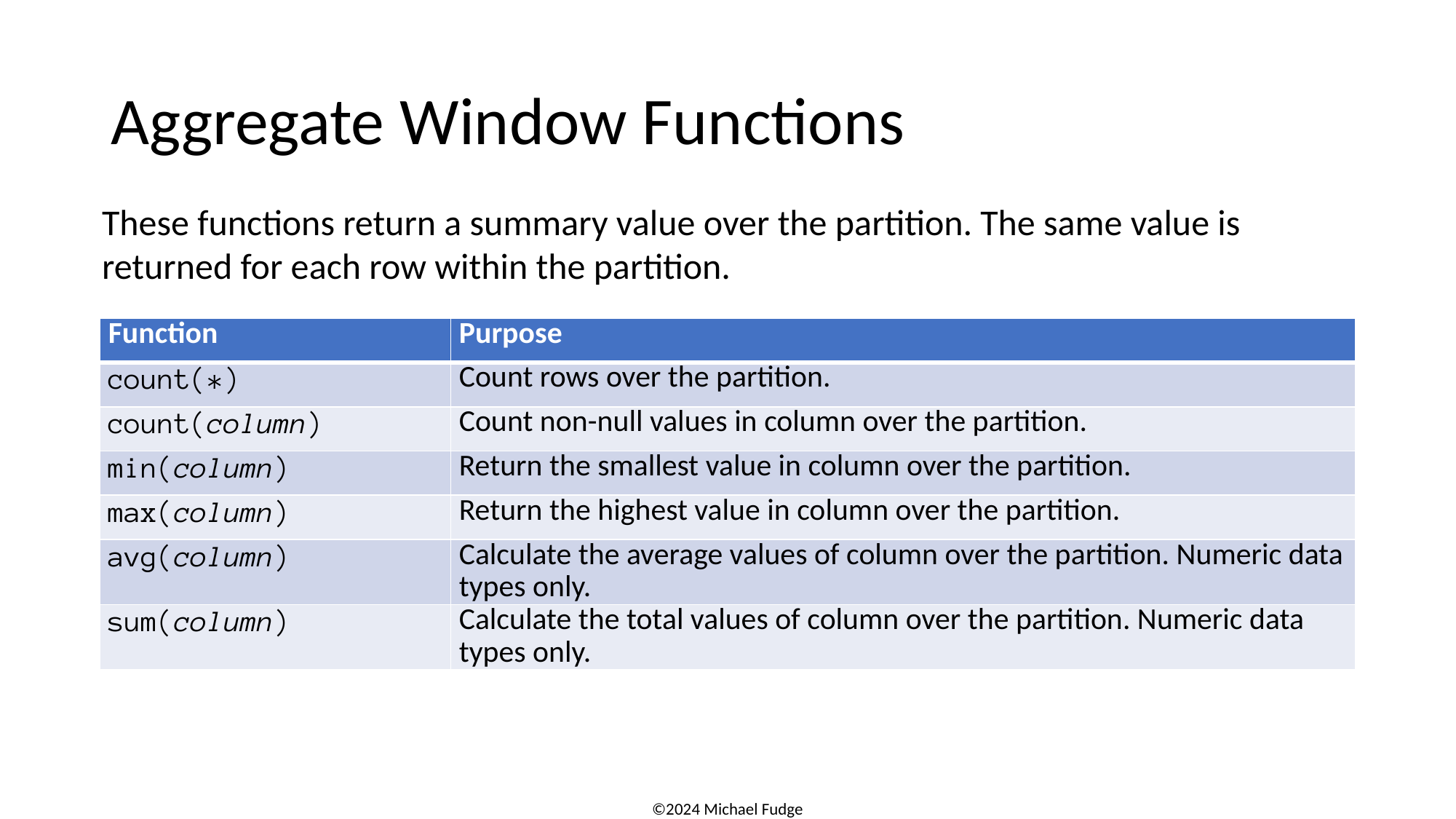

# Aggregate Window Functions
These functions return a summary value over the partition. The same value is returned for each row within the partition.
| Function | Purpose |
| --- | --- |
| count(\*) | Count rows over the partition. |
| count(column) | Count non-null values in column over the partition. |
| min(column) | Return the smallest value in column over the partition. |
| max(column) | Return the highest value in column over the partition. |
| avg(column) | Calculate the average values of column over the partition. Numeric data types only. |
| sum(column) | Calculate the total values of column over the partition. Numeric data types only. |